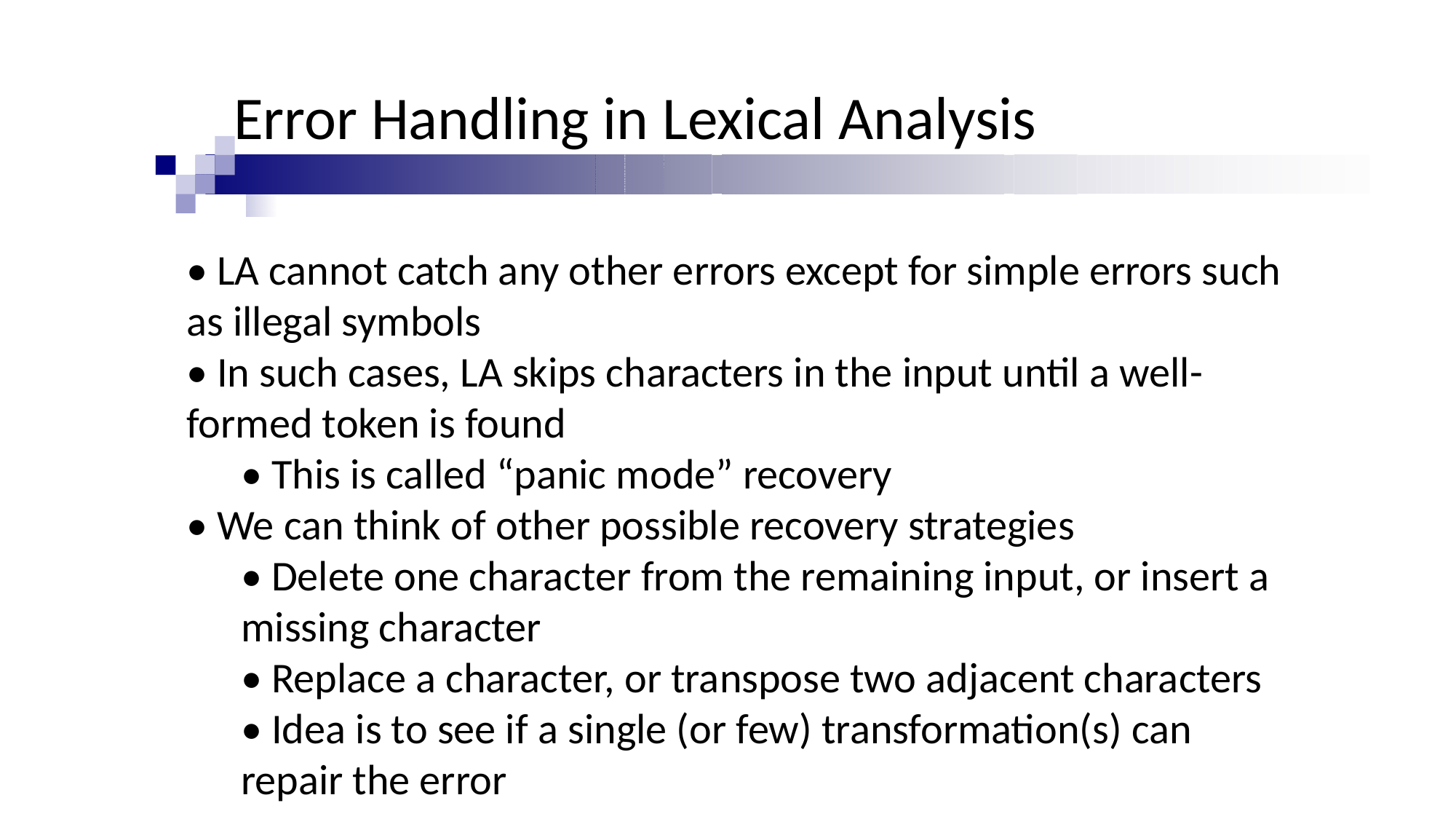

# Error Handling in Lexical Analysis

• LA cannot catch any other errors except for simple errors such as illegal symbols
• In such cases, LA skips characters in the input until a well-formed token is found
• This is called “panic mode” recovery
• We can think of other possible recovery strategies
• Delete one character from the remaining input, or insert a missing character
• Replace a character, or transpose two adjacent characters
• Idea is to see if a single (or few) transformation(s) can repair the error